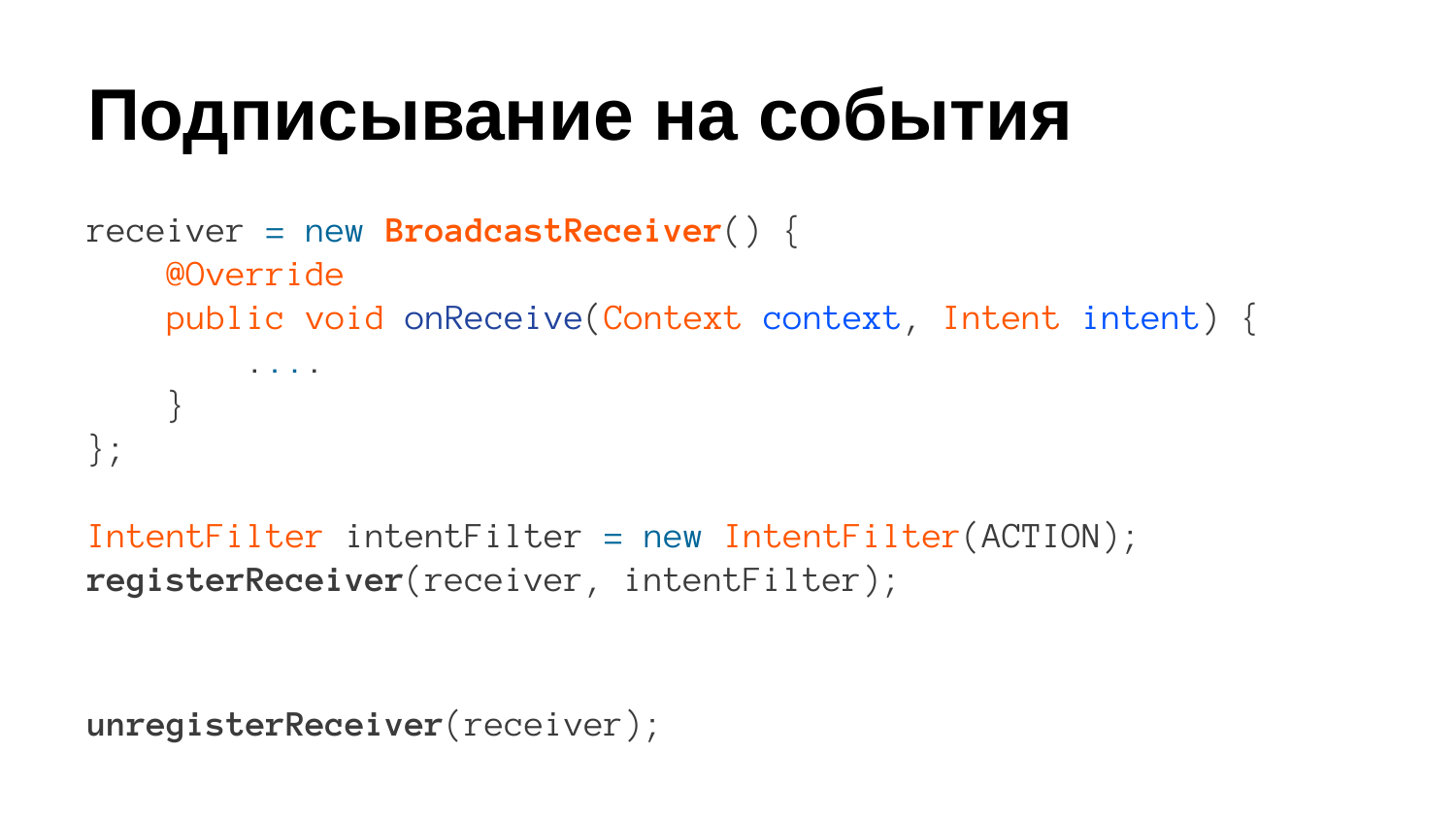

# Подписывание на события
receiver = new BroadcastReceiver() {
    @Override
    public void onReceive(Context context, Intent intent) {
        ....
    }
};
IntentFilter intentFilter = new IntentFilter(ACTION);
registerReceiver(receiver, intentFilter);
unregisterReceiver(receiver);